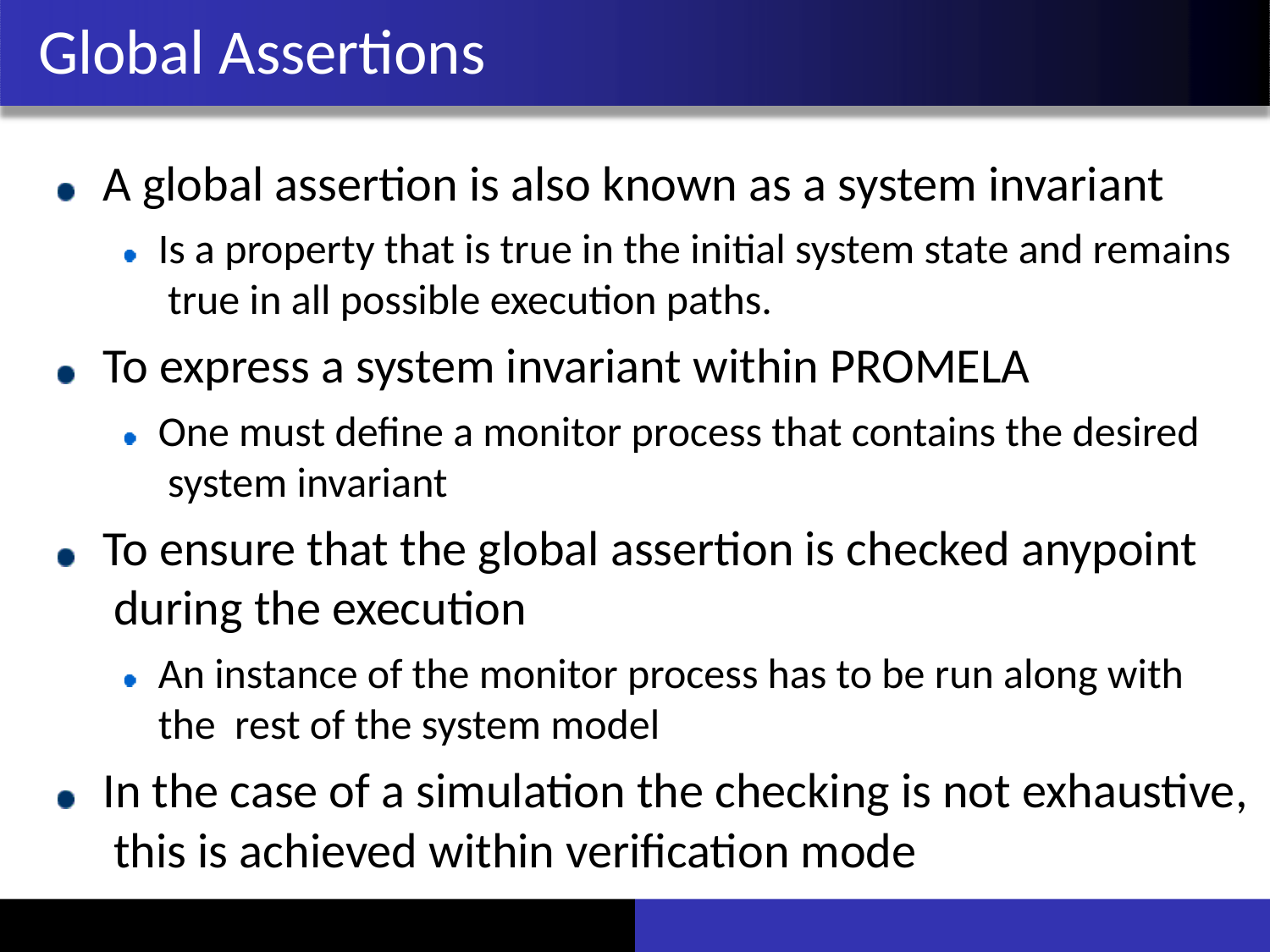

# Global Assertions
A global assertion is also known as a system invariant
Is a property that is true in the initial system state and remains  true in all possible execution paths.
To express a system invariant within PROMELA
One must define a monitor process that contains the desired  system invariant
To ensure that the global assertion is checked anypoint  during the execution
An instance of the monitor process has to be run along with the  rest of the system model
In the case of a simulation the checking is not exhaustive,  this is achieved within verification mode

29-Sep-17